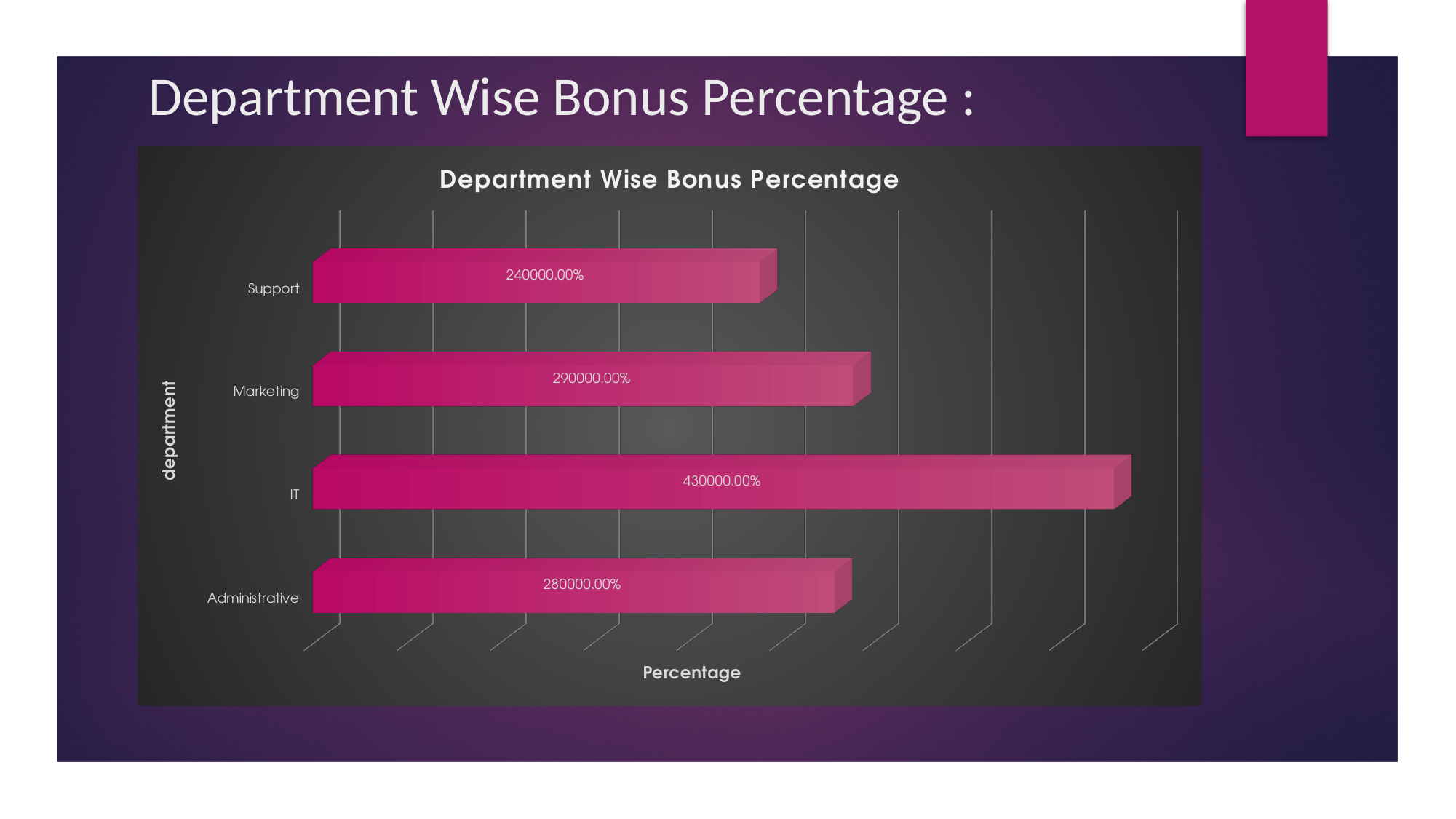

# Department Wise Bonus Percentage :

[unsupported chart]